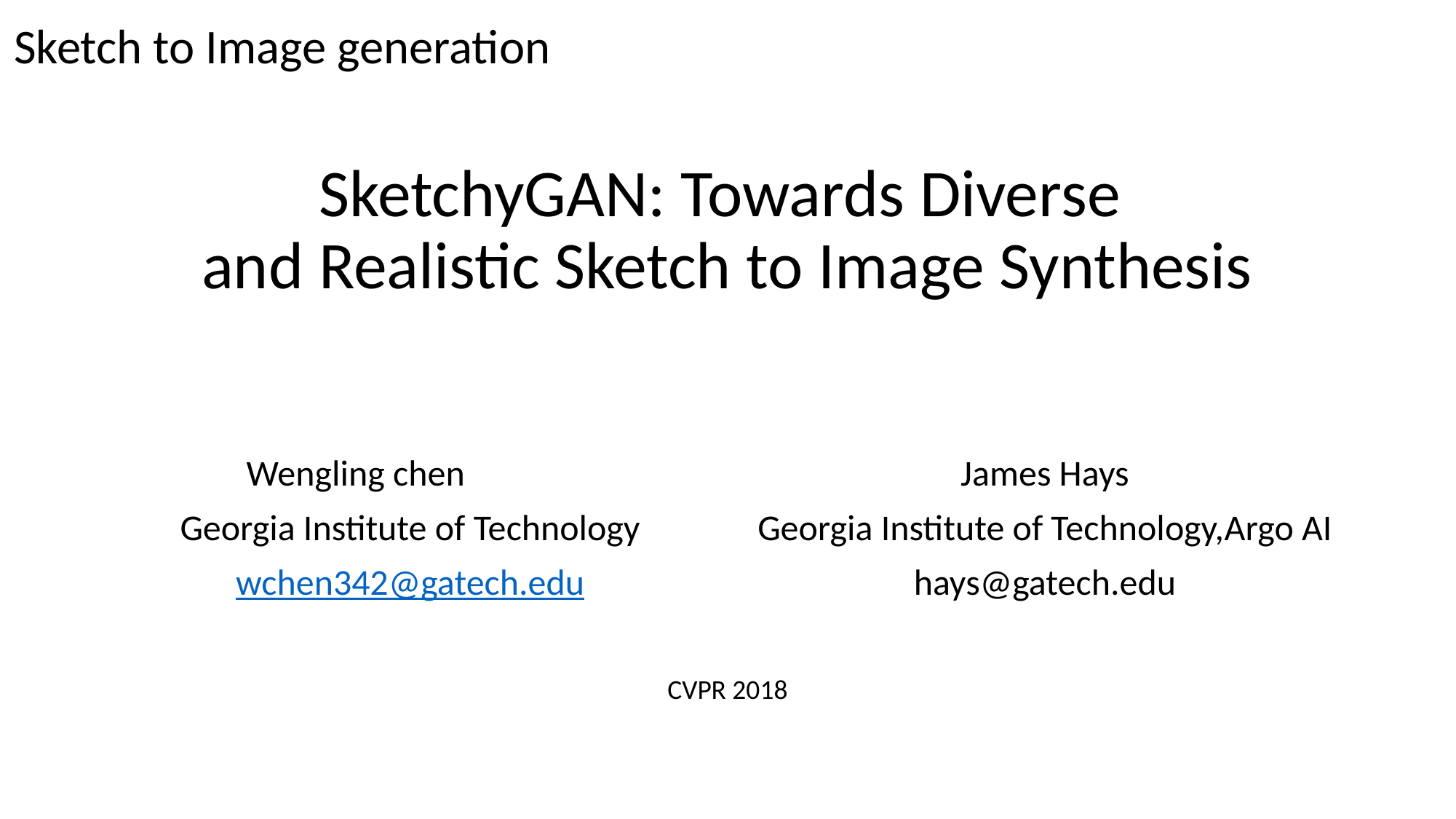

Sketch to Image generation
SketchyGAN: Towards Diverse
and Realistic Sketch to Image Synthesis
Wengling chen
Georgia Institute of Technology
wchen342@gatech.edu

James Hays
Georgia Institute of Technology,Argo AI
hays@gatech.edu
CVPR 2018